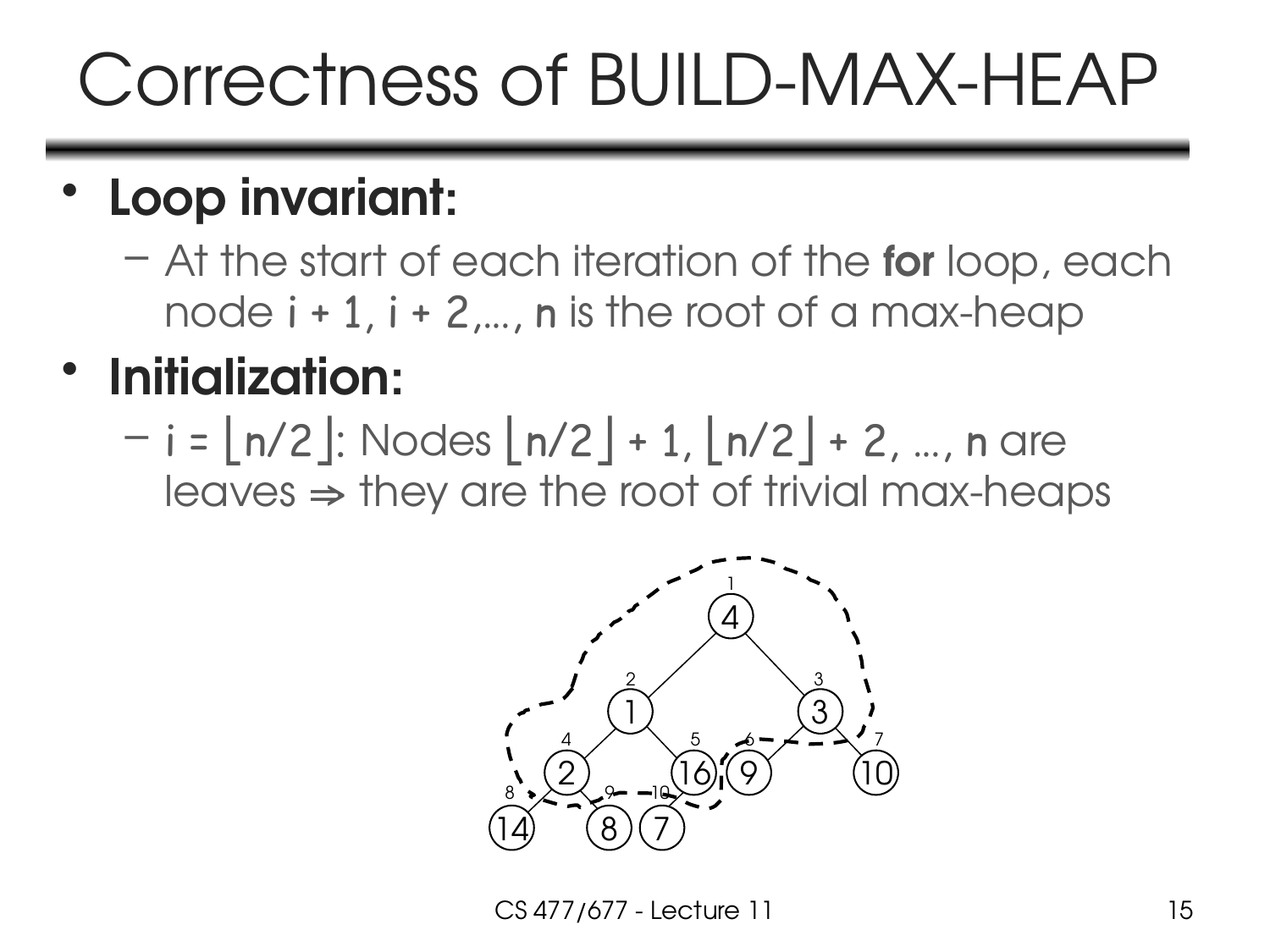

# Correctness of BUILD-MAX-HEAP
Loop invariant:
At the start of each iteration of the for loop, each node i + 1, i + 2,…, n is the root of a max-heap
Initialization:
i = ⎣n/2⎦: Nodes ⎣n/2⎦ + 1, ⎣n/2⎦ + 2, …, n are leaves ⇒ they are the root of trivial max-heaps

1
4

2
3
1
3

4
5
6
7
2
16
9
10

8
9
10
14
8
7
CS 477/677 - Lecture 11
15